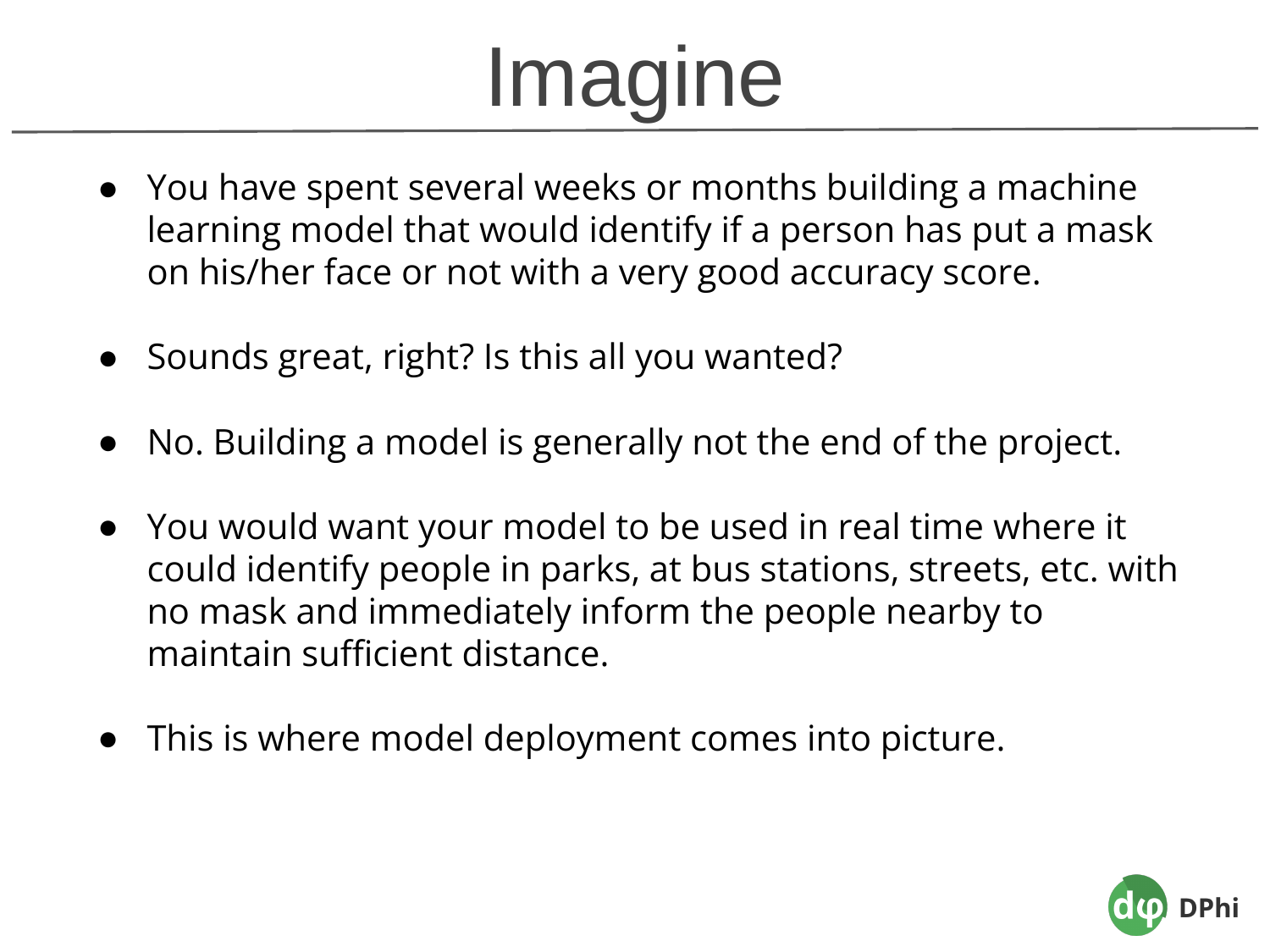

Imagine
You have spent several weeks or months building a machine learning model that would identify if a person has put a mask on his/her face or not with a very good accuracy score.
Sounds great, right? Is this all you wanted?
No. Building a model is generally not the end of the project.
You would want your model to be used in real time where it could identify people in parks, at bus stations, streets, etc. with no mask and immediately inform the people nearby to maintain sufficient distance.
This is where model deployment comes into picture.